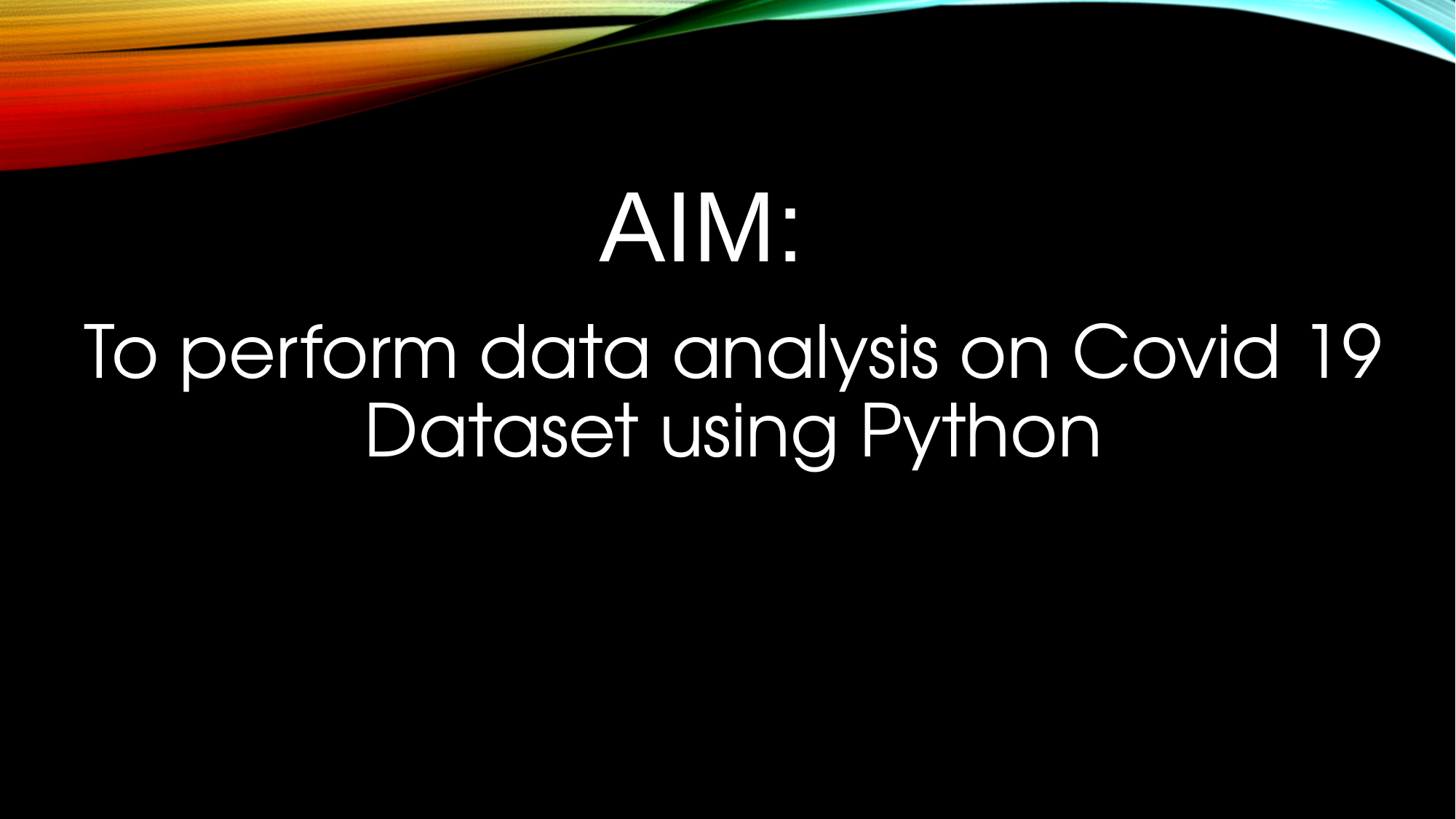

# AIM:
To perform data analysis on Covid 19 Dataset using Python